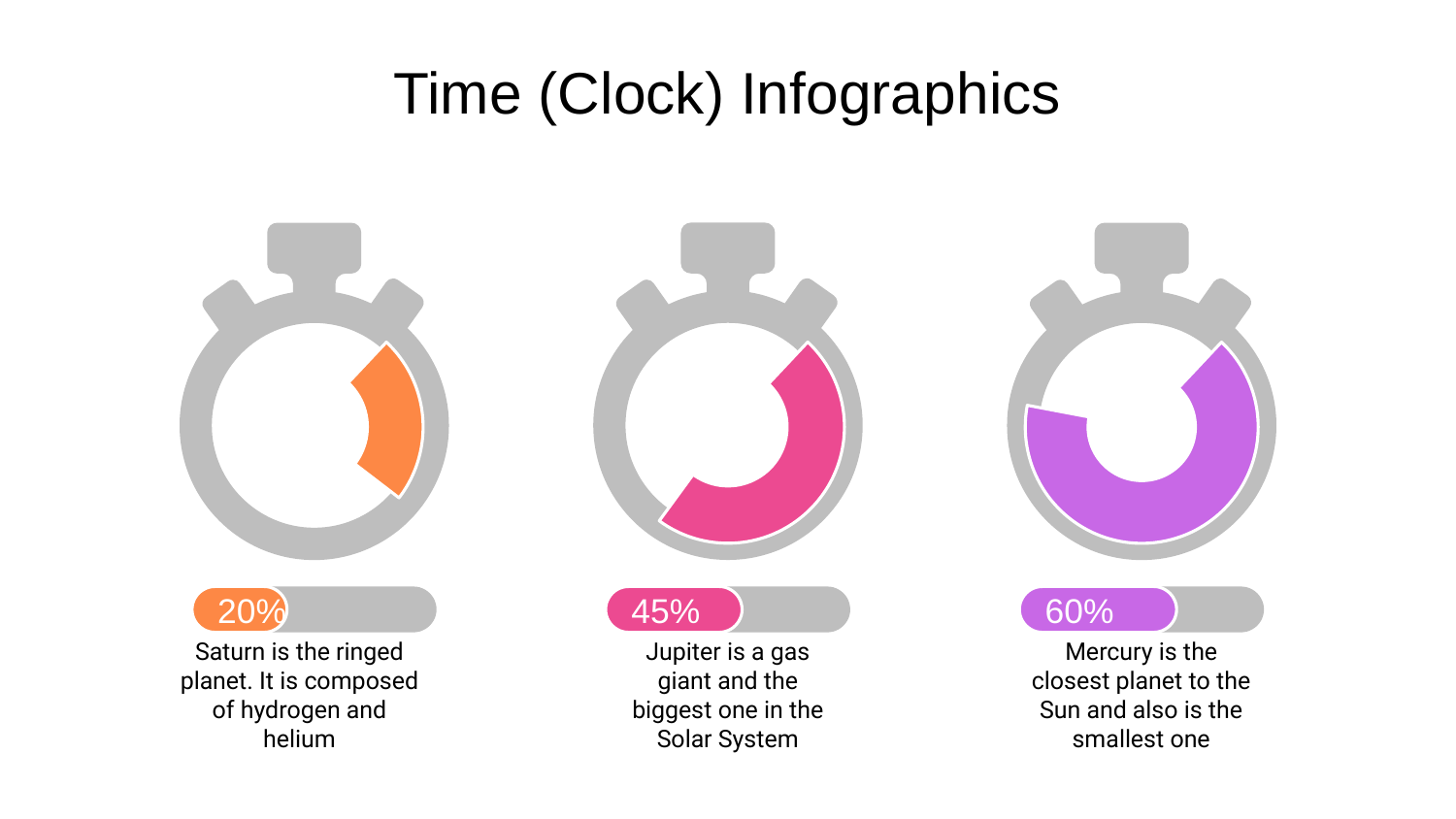

# Time (Clock) Infographics

20%
60%
45%

Saturn is the ringed planet. It is composed of hydrogen and helium
Mercury is the closest planet to the Sun and also is the smallest one
Jupiter is a gas giant and the biggest one in the Solar System